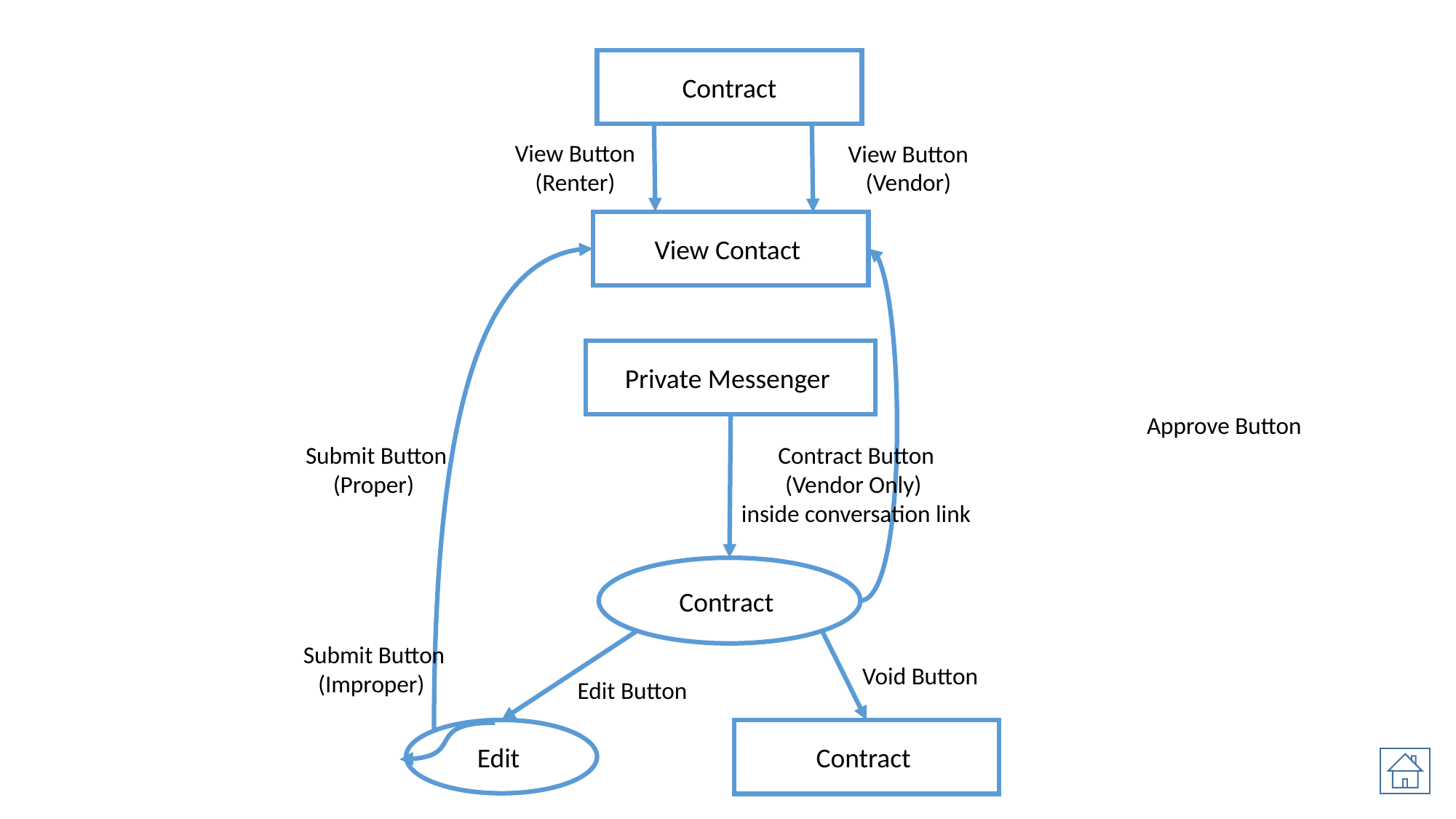

Contract
View Button (Renter)
View Button (Vendor)
View Contact
Private Messenger
Approve Button
Submit Button
(Proper)
Contract Button (Vendor Only)
inside conversation link
Contract
Submit Button
(Improper)
Void Button
Edit Button
Edit
Contract